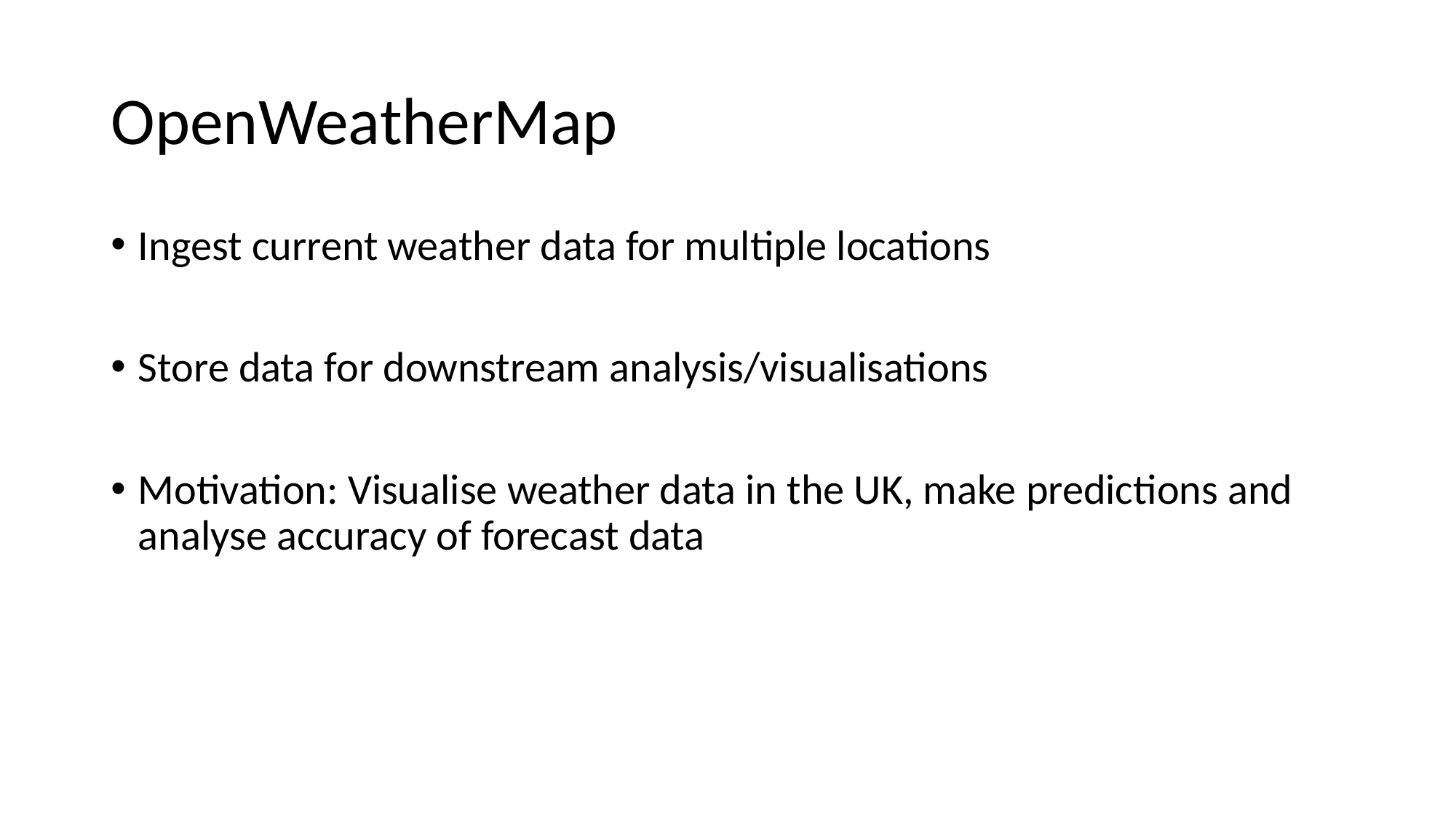

# OpenWeatherMap
Ingest current weather data for multiple locations

Store data for downstream analysis/visualisations

Motivation: Visualise weather data in the UK, make predictions and analyse accuracy of forecast data